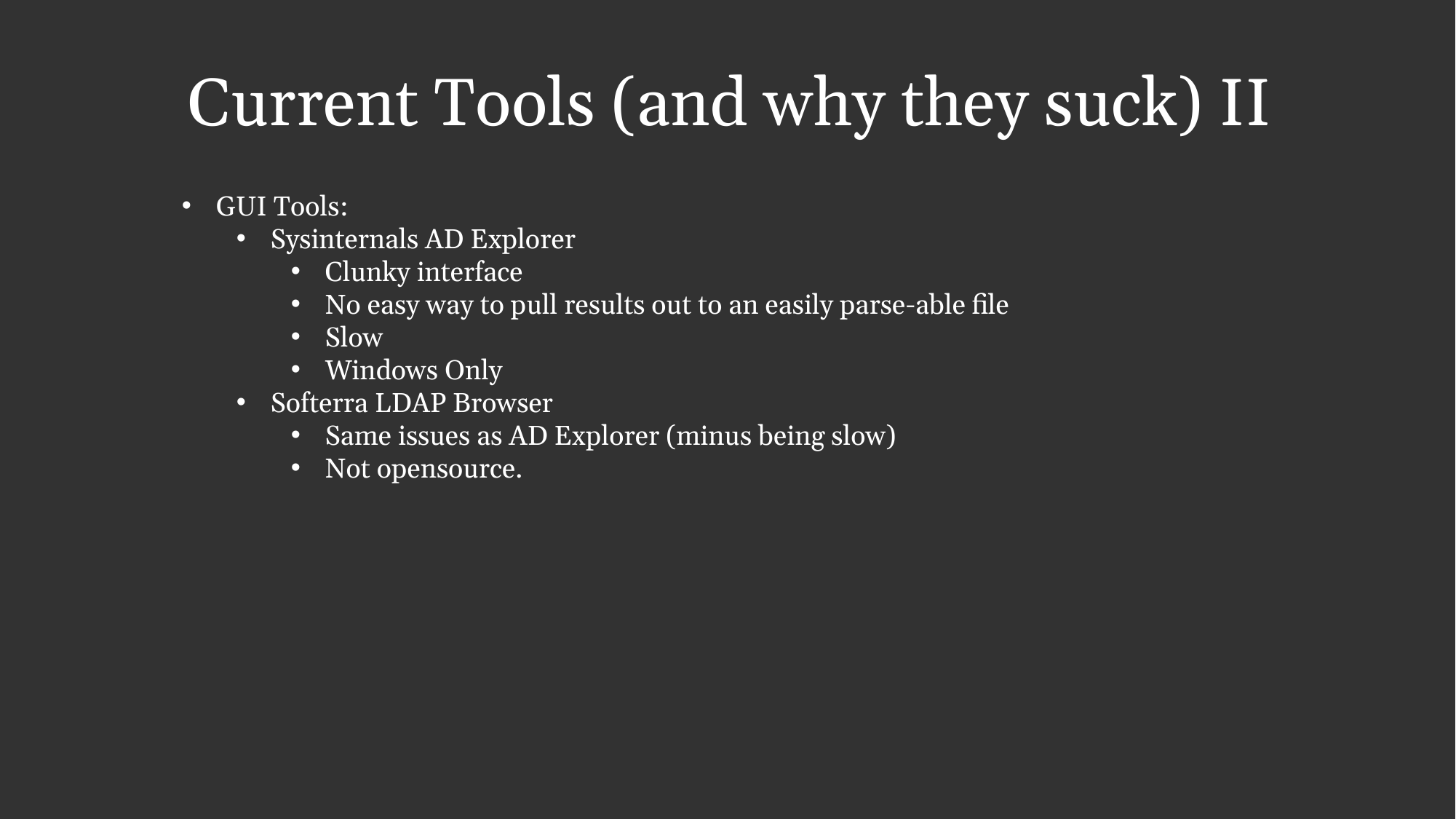

# Current Tools (and why they suck) II
GUI Tools:
Sysinternals AD Explorer
Clunky interface
No easy way to pull results out to an easily parse-able file
Slow
Windows Only
Softerra LDAP Browser
Same issues as AD Explorer (minus being slow)
Not opensource.